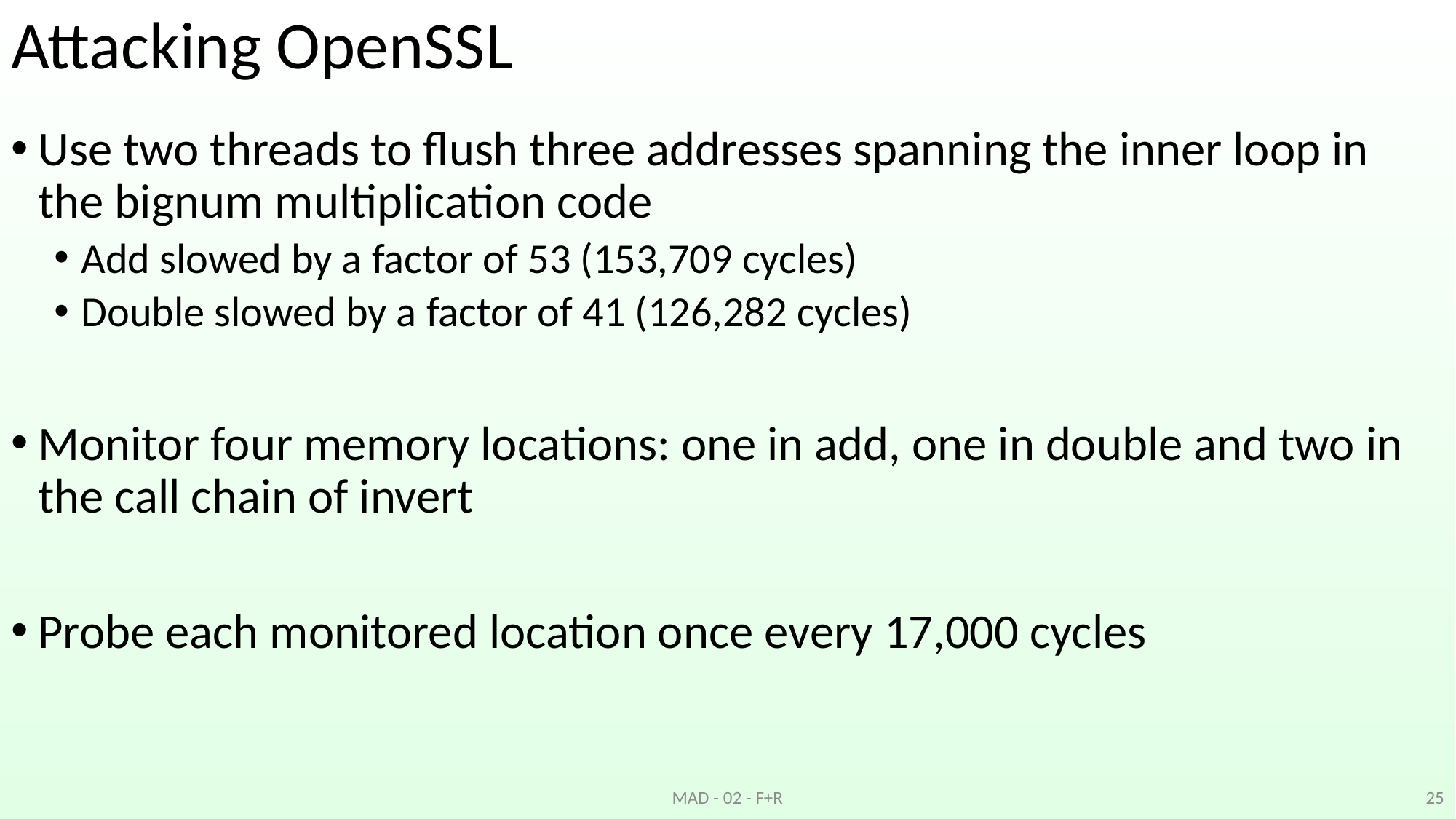

# Attacking OpenSSL
Use two threads to flush three addresses spanning the inner loop in the bignum multiplication code
Add slowed by a factor of 53 (153,709 cycles)
Double slowed by a factor of 41 (126,282 cycles)

Monitor four memory locations: one in add, one in double and two in the call chain of invert

Probe each monitored location once every 17,000 cycles

MAD - 02 - F+R
25